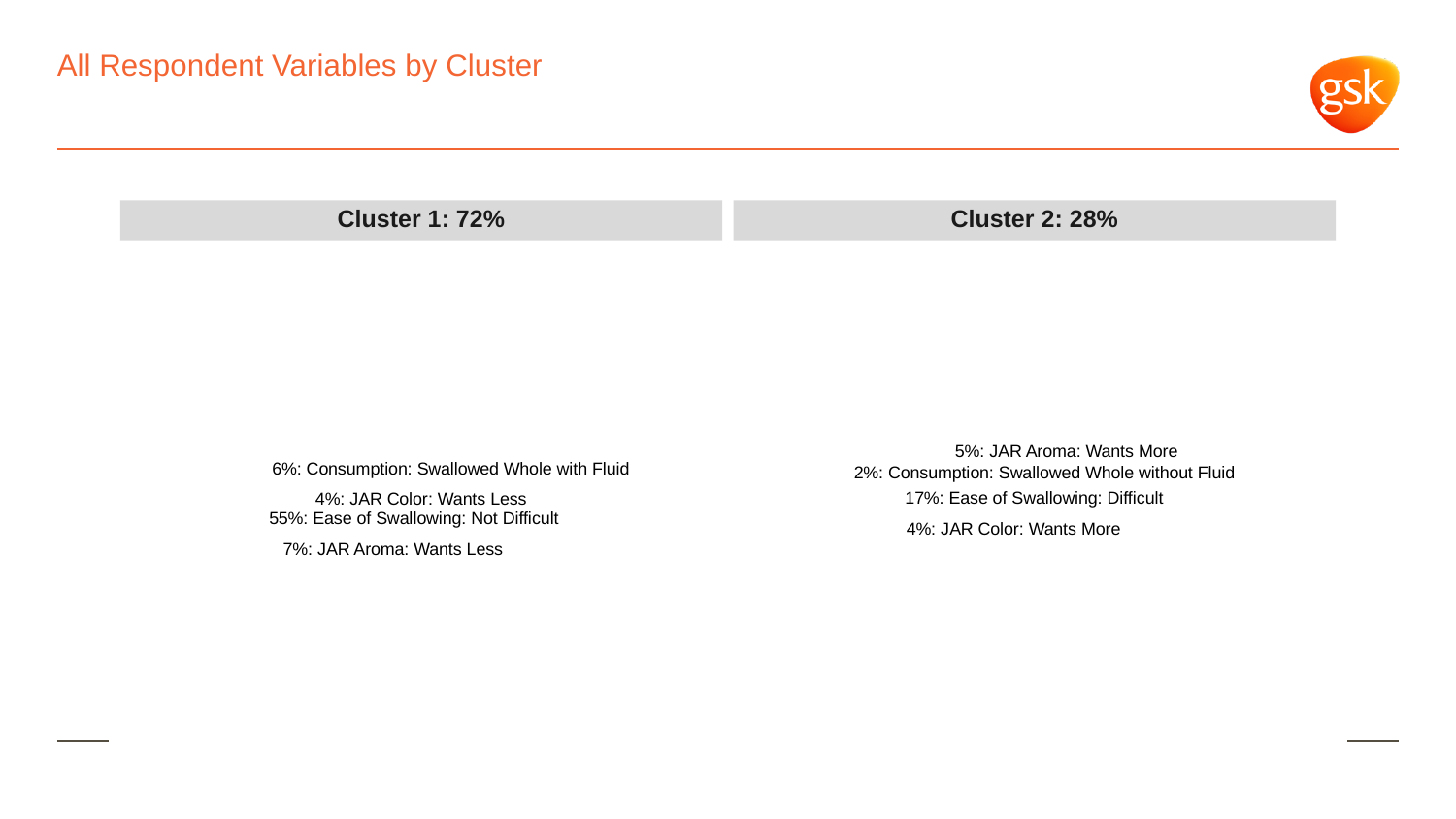

# All Respondent Variables by Cluster

Cluster 1: 72%
Cluster 2: 28%
5%: JAR Aroma: Wants More
6%: Consumption: Swallowed Whole with Fluid
2%: Consumption: Swallowed Whole without Fluid
17%: Ease of Swallowing: Difficult
4%: JAR Color: Wants Less
55%: Ease of Swallowing: Not Difficult
4%: JAR Color: Wants More
7%: JAR Aroma: Wants Less